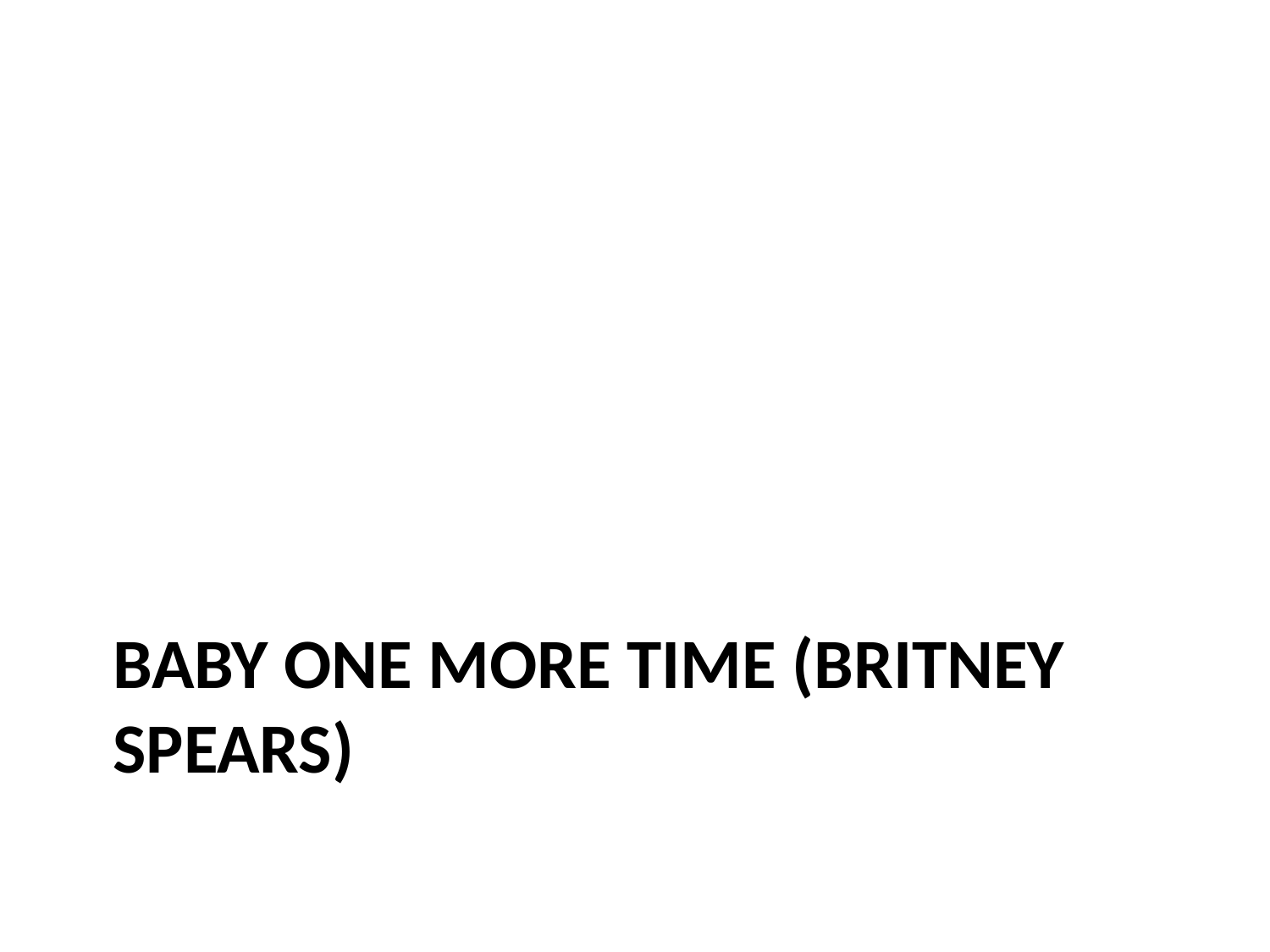

# Baby one more time (Britney Spears)